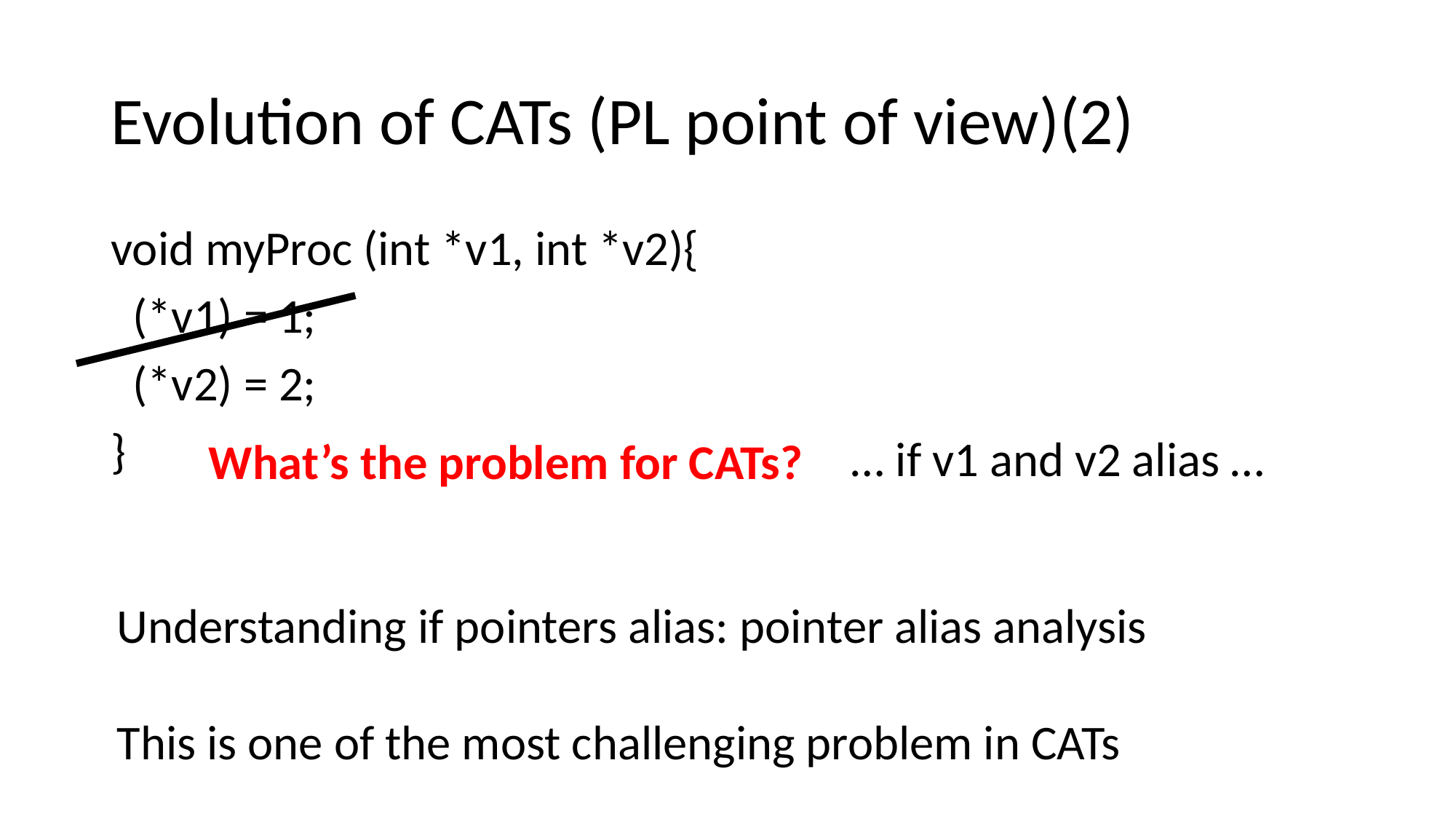

# Evolution of CATs (PL point of view)(2)
void myProc (int *v1, int *v2){
  (*v1) = 1;
  (*v2) = 2;
}
… if v1 and v2 alias …
What’s the problem for CATs?
Understanding if pointers alias: pointer alias analysis

This is one of the most challenging problem in CATs